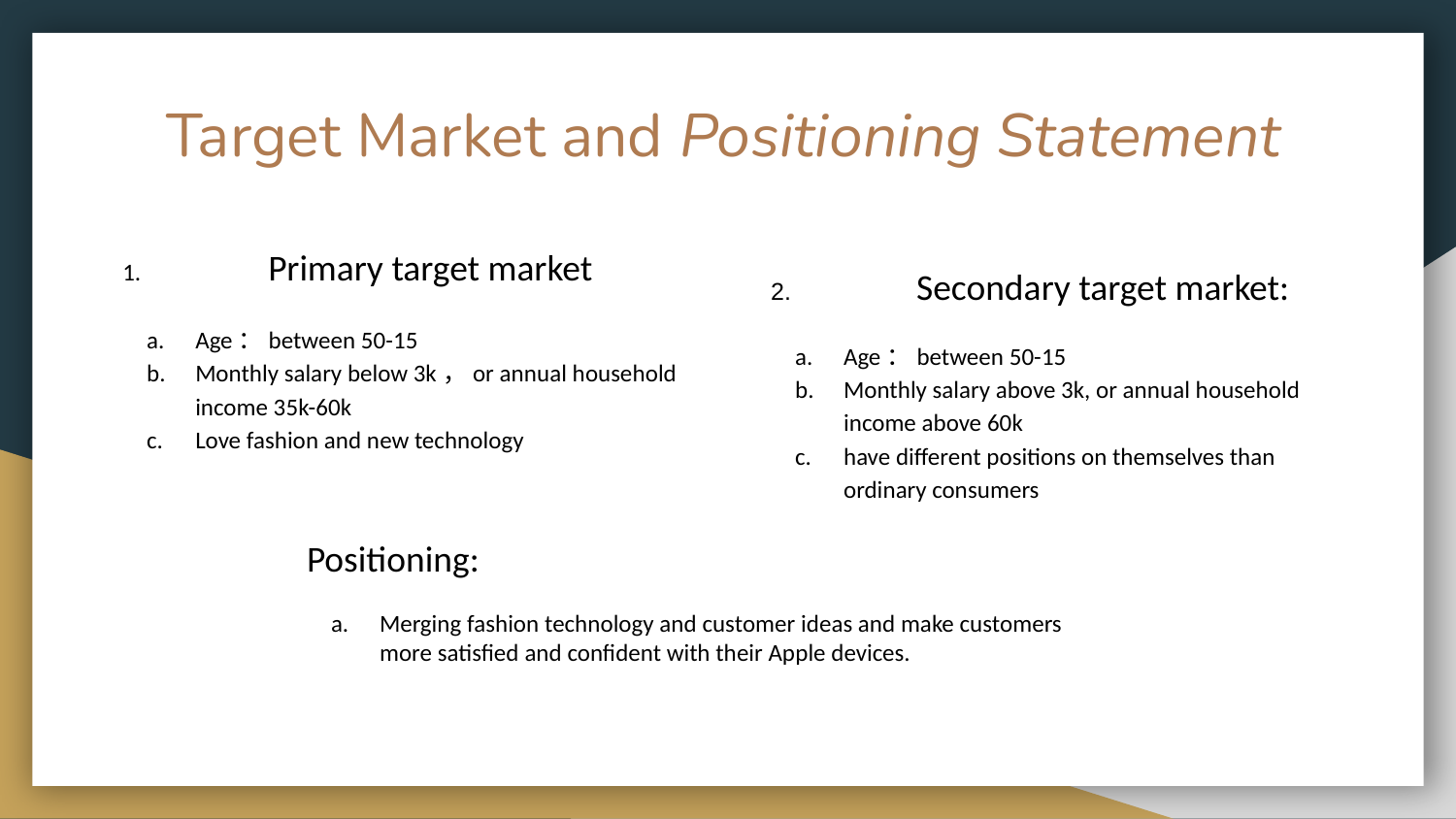

# Target Market and Positioning Statement
1.	Primary target market
Age：between 50-15
Monthly salary below 3k，or annual household income 35k-60k
Love fashion and new technology

2.	Secondary target market:
Age：between 50-15
Monthly salary above 3k, or annual household income above 60k
have different positions on themselves than ordinary consumers

Positioning:

Merging fashion technology and customer ideas and make customers more satisfied and confident with their Apple devices.